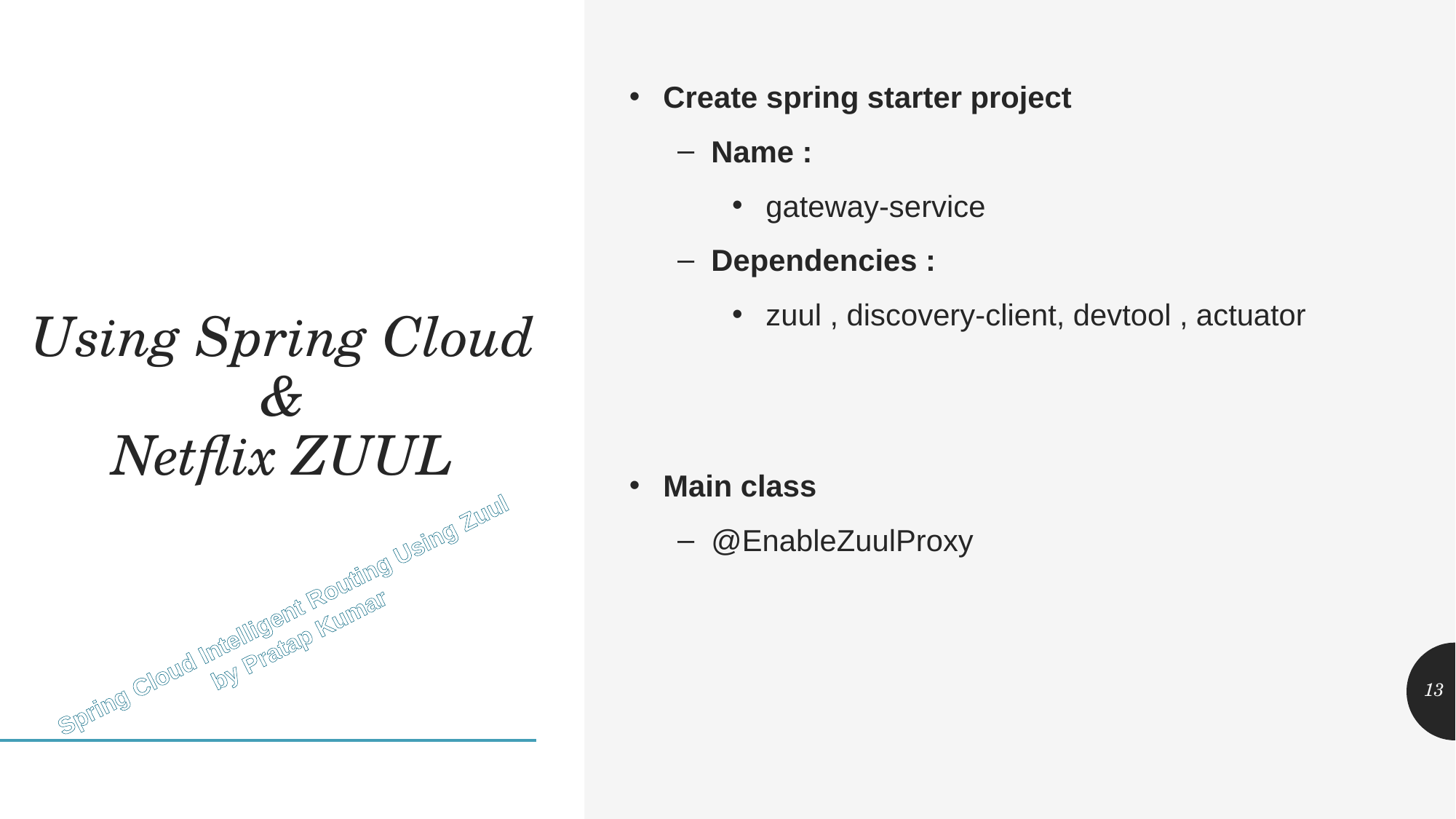

Create spring starter project
Name :
gateway-service
Dependencies :
zuul , discovery-client, devtool , actuator

Main class
@EnableZuulProxy
# Using Spring Cloud & Netflix ZUUL
13